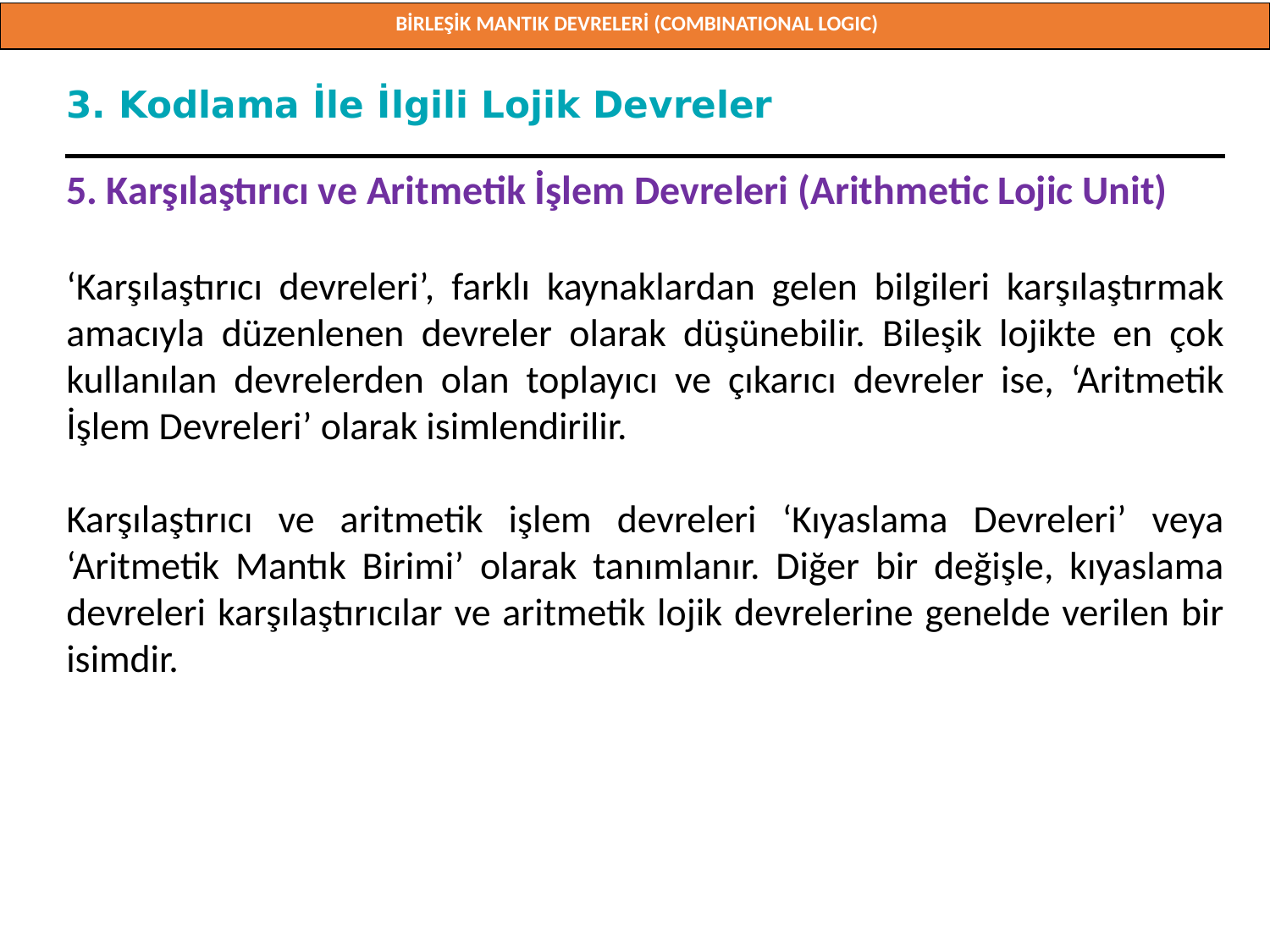

BİRLEŞİK MANTIK DEVRELERİ (COMBINATIONAL LOGIC)

Doç. Dr. Orhan ER
3. Kodlama İle İlgili Lojik Devreler
5. Karşılaştırıcı ve Aritmetik İşlem Devreleri (Arithmetic Lojic Unit)

‘Karşılaştırıcı devreleri’, farklı kaynaklardan gelen bilgileri karşılaştırmak amacıyla düzenlenen devreler olarak düşünebilir. Bileşik lojikte en çok kullanılan devrelerden olan toplayıcı ve çıkarıcı devreler ise, ‘Aritmetik İşlem Devreleri’ olarak isimlendirilir.

Karşılaştırıcı ve aritmetik işlem devreleri ‘Kıyaslama Devreleri’ veya ‘Aritmetik Mantık Birimi’ olarak tanımlanır. Diğer bir değişle, kıyaslama devreleri karşılaştırıcılar ve aritmetik lojik devrelerine genelde verilen bir isimdir.

Doç. Dr. Orhan ER